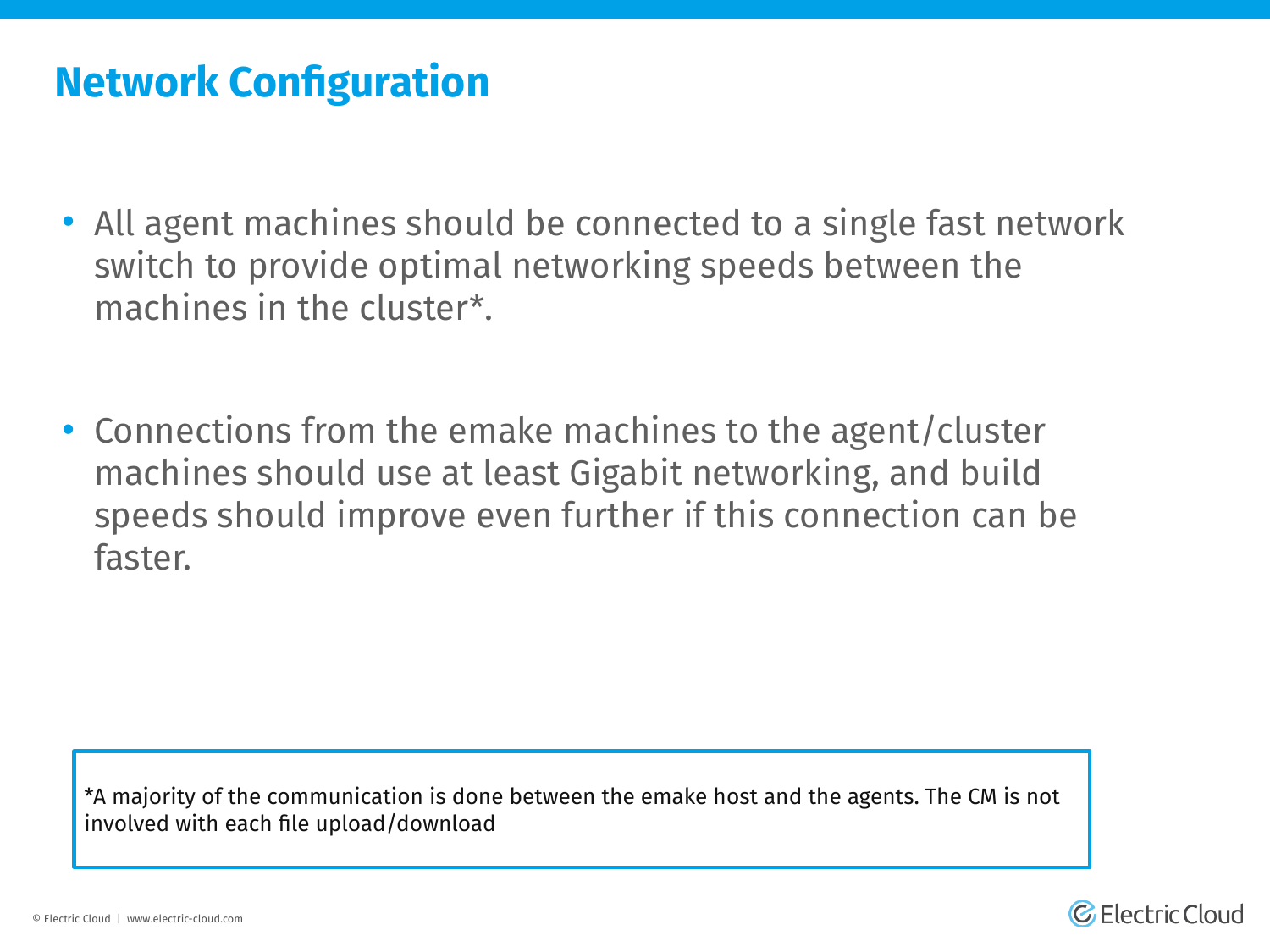

# Network Configuration
All agent machines should be connected to a single fast network switch to provide optimal networking speeds between the machines in the cluster*.

Connections from the emake machines to the agent/cluster machines should use at least Gigabit networking, and build speeds should improve even further if this connection can be faster.
*A majority of the communication is done between the emake host and the agents. The CM is not involved with each file upload/download